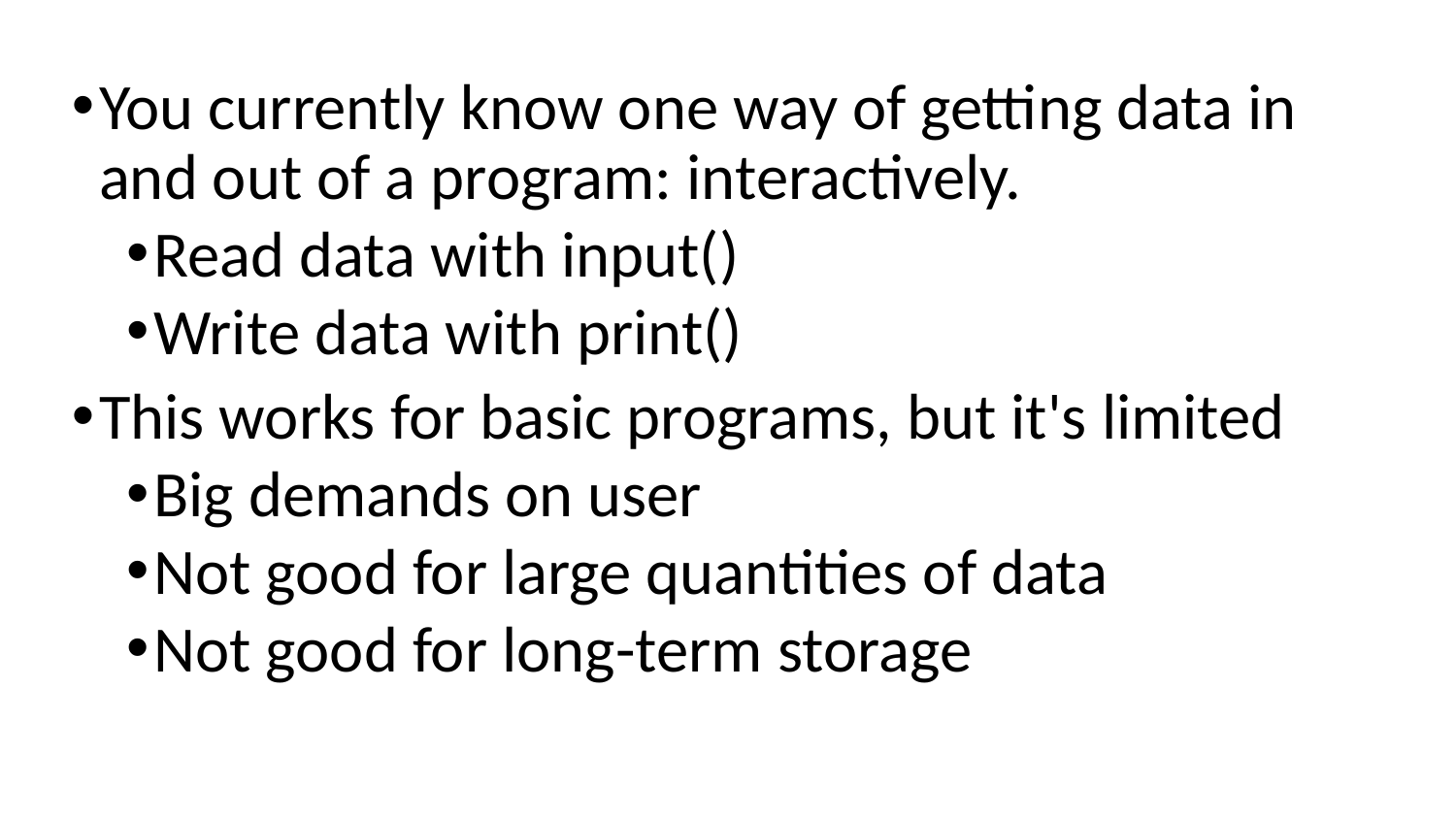

You currently know one way of getting data in and out of a program: interactively.
Read data with input()
Write data with print()
This works for basic programs, but it's limited
Big demands on user
Not good for large quantities of data
Not good for long-term storage